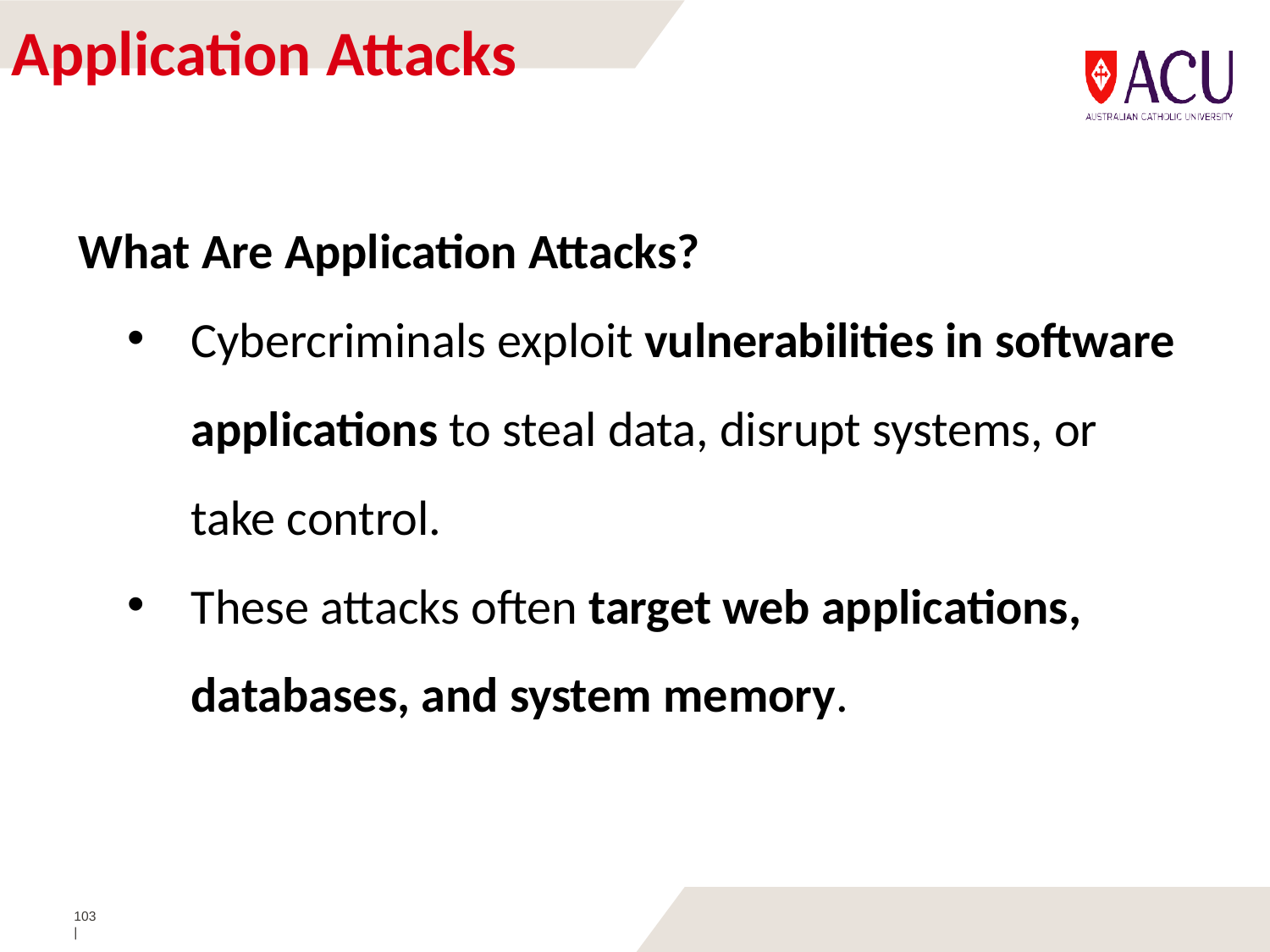

# Application Attacks
What Are Application Attacks?
Cybercriminals exploit vulnerabilities in software applications to steal data, disrupt systems, or take control.
These attacks often target web applications, databases, and system memory.
103 |